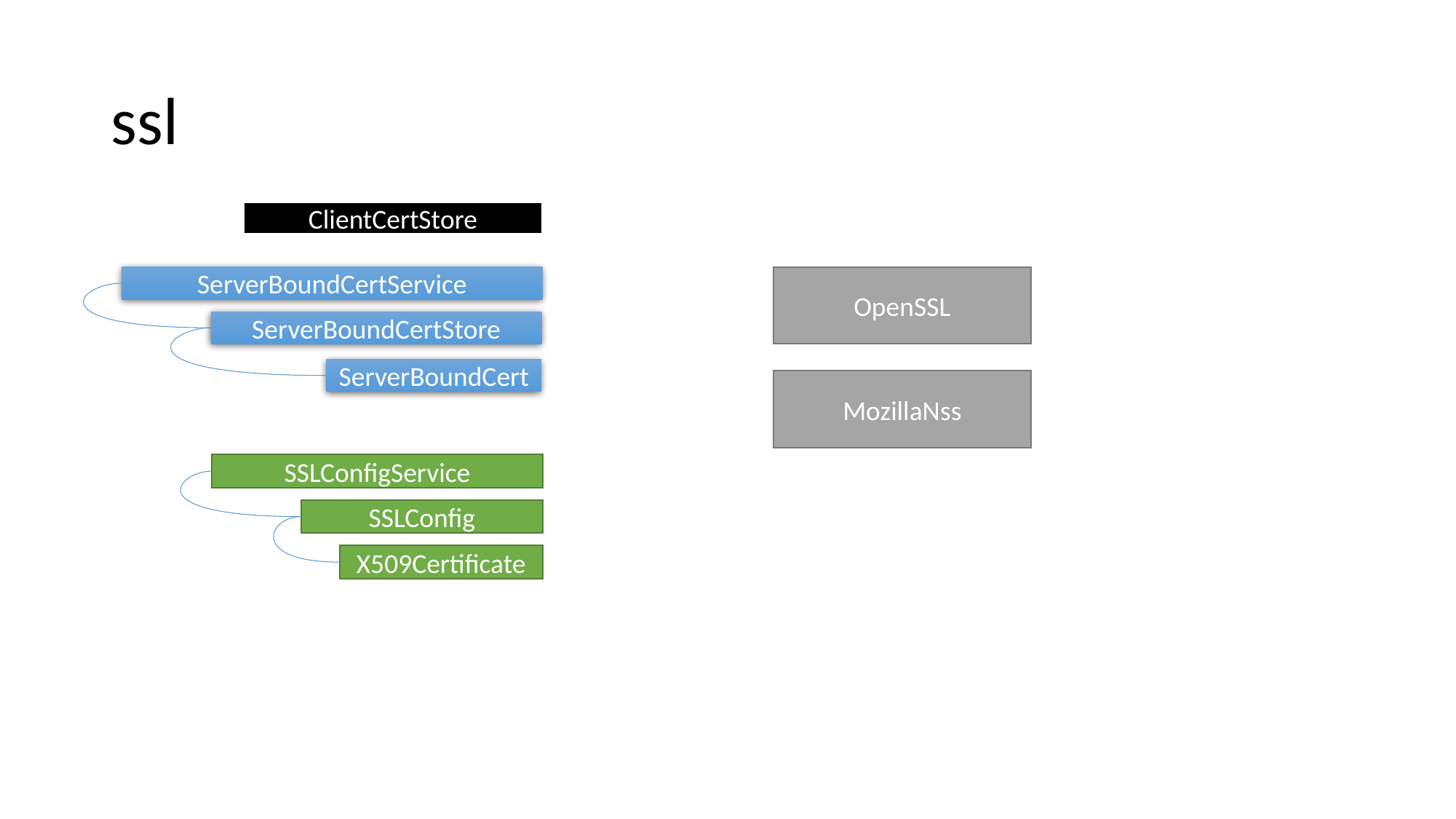

# ssl
ClientCertStore
ServerBoundCertService
OpenSSL
ServerBoundCertStore
ServerBoundCert
MozillaNss
SSLConfigService
SSLConfig
X509Certificate